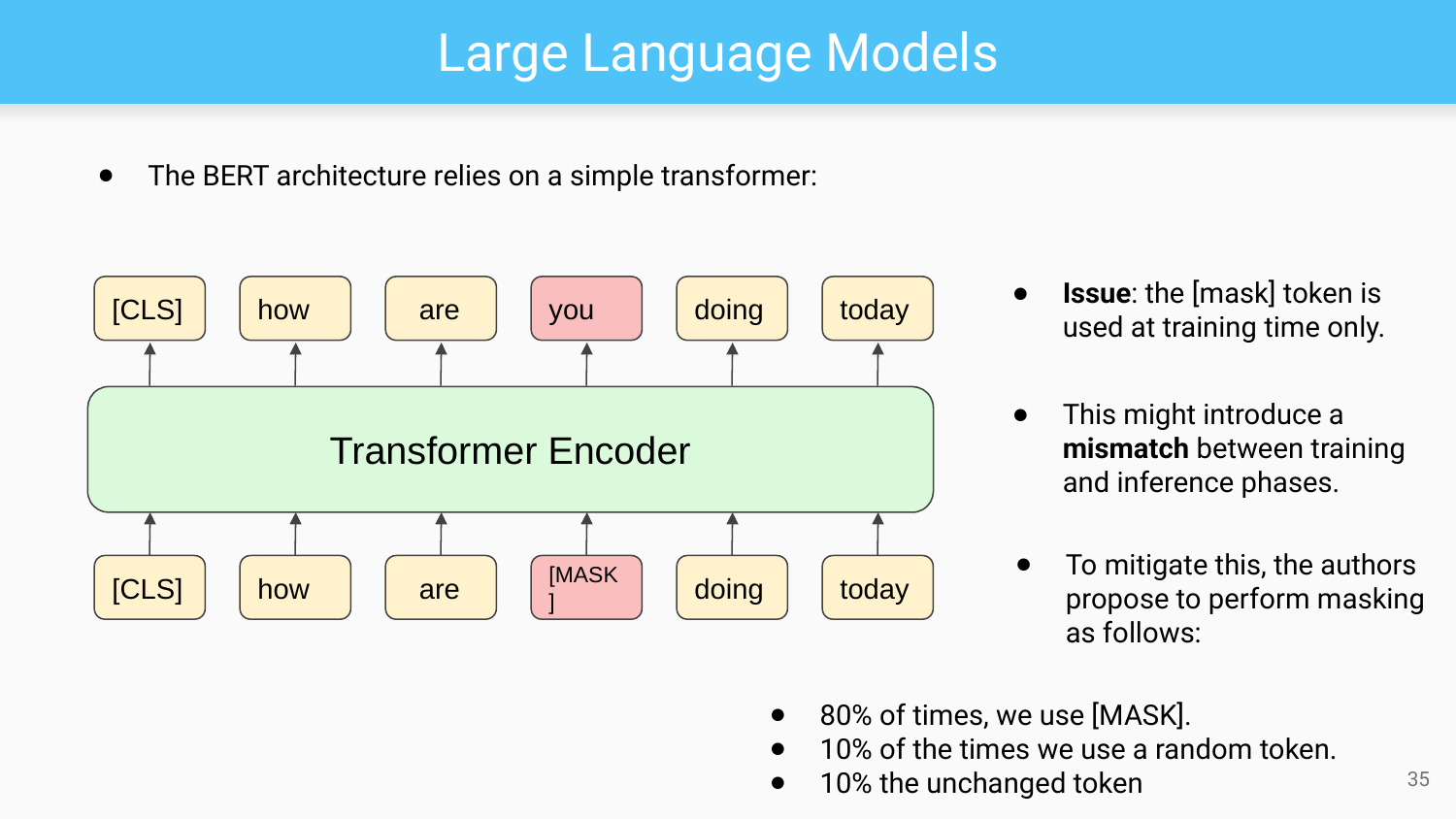

# Large Language Models
The BERT architecture relies on a simple transformer:
Issue: the [mask] token is used at training time only.
[CLS]
how
  are
you
doing
today
This might introduce a mismatch between training and inference phases.
Transformer Encoder
To mitigate this, the authors propose to perform masking as follows:

[CLS]
how
  are
[MASK]
doing
today
80% of times, we use [MASK].
10% of the times we use a random token.
10% the unchanged token
35